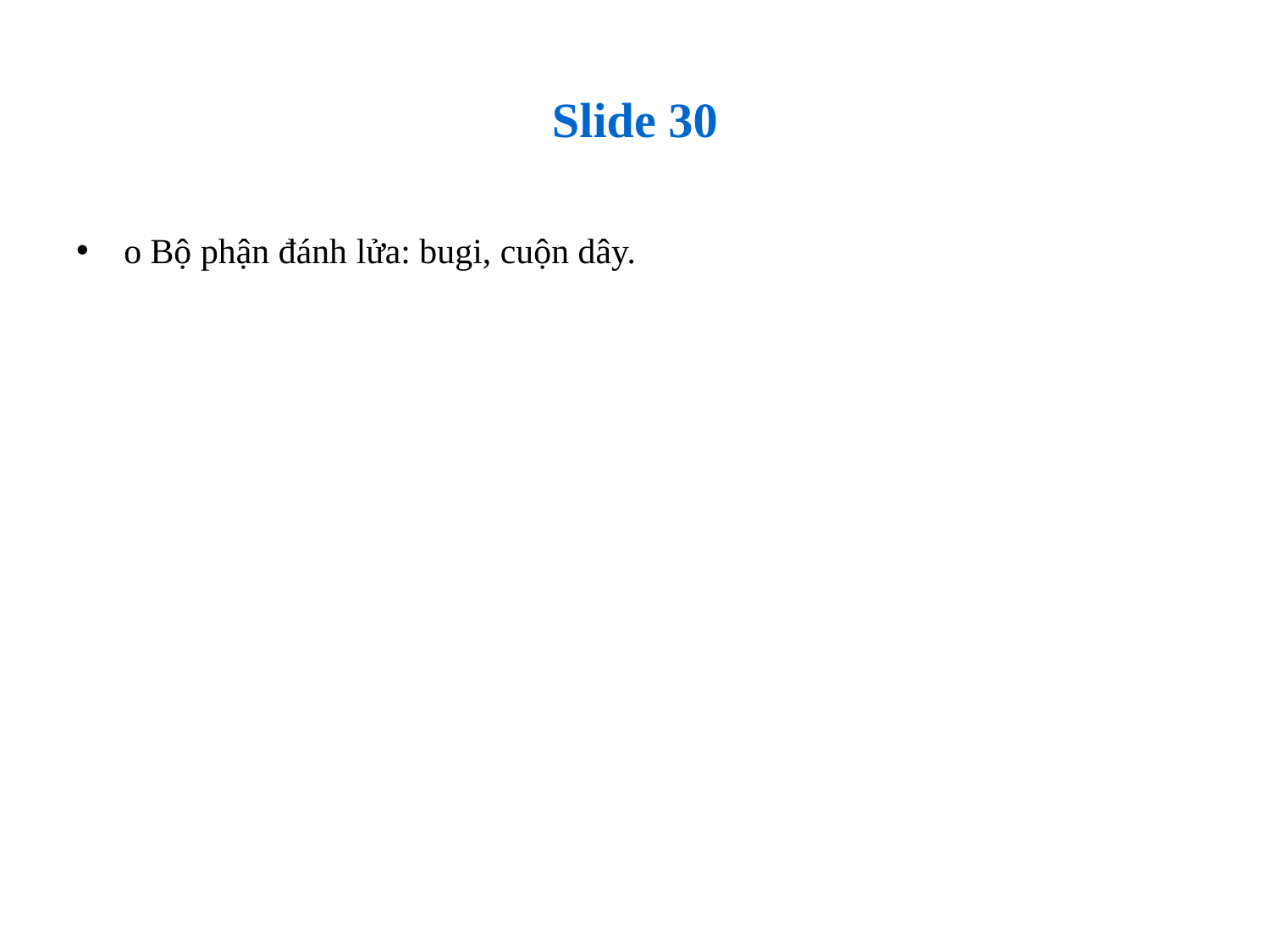

# Slide 30
o Bộ phận đánh lửa: bugi, cuộn dây.